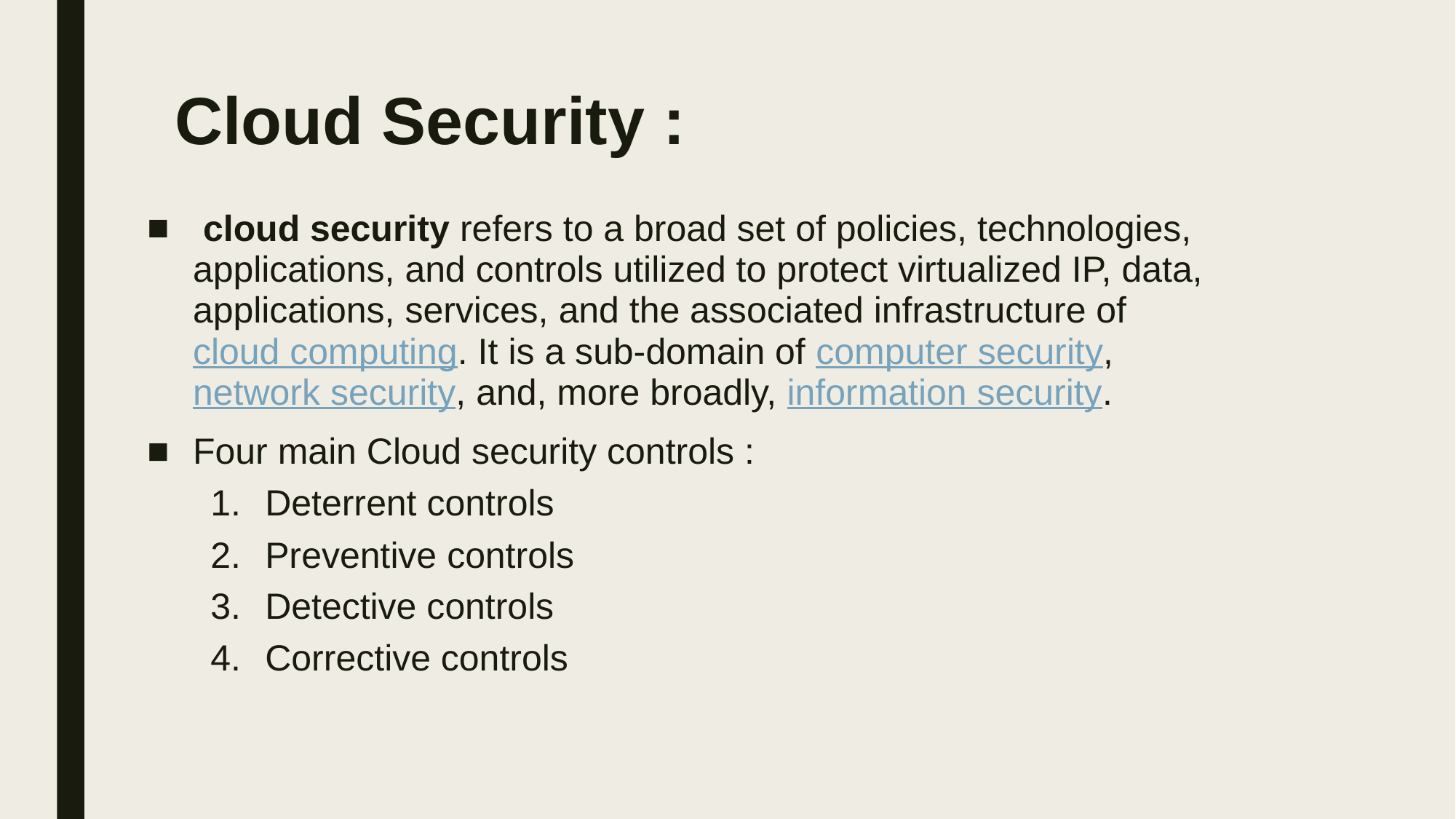

# Cloud Security :
 cloud security refers to a broad set of policies, technologies, applications, and controls utilized to protect virtualized IP, data, applications, services, and the associated infrastructure of cloud computing. It is a sub-domain of computer security, network security, and, more broadly, information security.
Four main Cloud security controls :
Deterrent controls
Preventive controls
Detective controls
Corrective controls